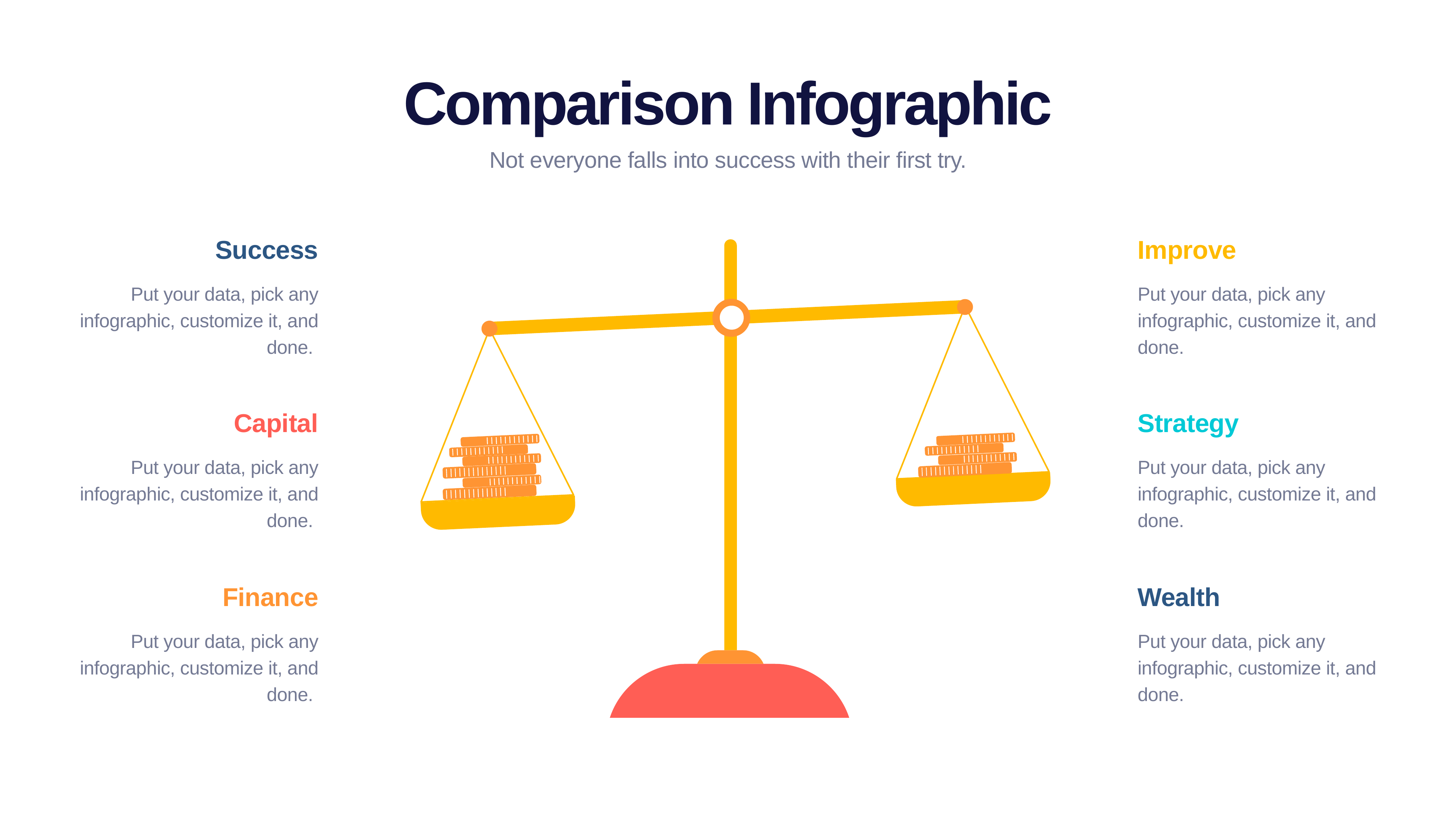

Comparison Infographic
 Not everyone falls into success with their first try.
Success
Improve

Put your data, pick any infographic, customize it, and done.
Put your data, pick any infographic, customize it, and done.

Capital
Strategy

Put your data, pick any infographic, customize it, and done.
Put your data, pick any infographic, customize it, and done.

Finance
Wealth
Put your data, pick any infographic, customize it, and done.
Put your data, pick any infographic, customize it, and done.